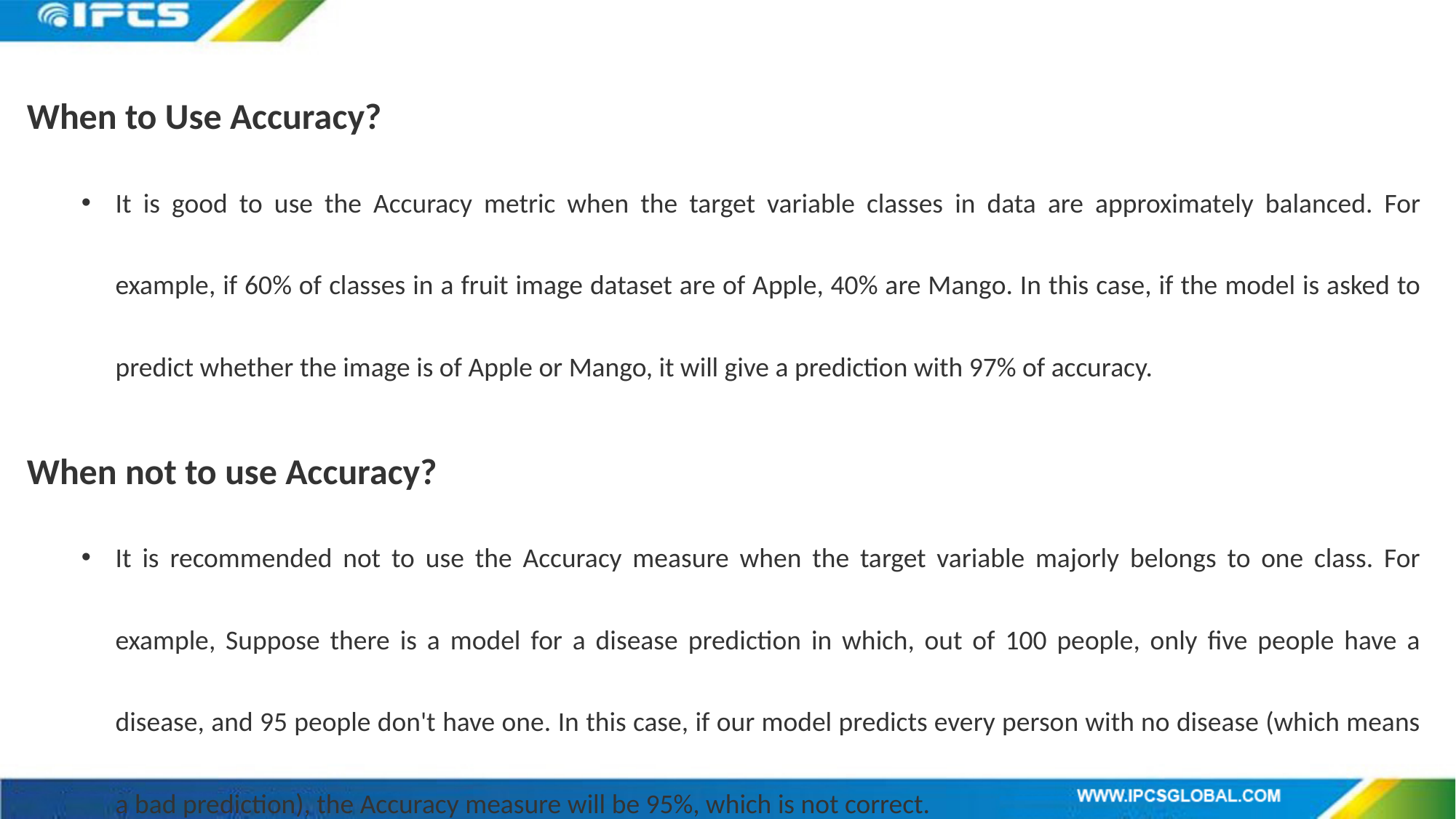

When to Use Accuracy?
It is good to use the Accuracy metric when the target variable classes in data are approximately balanced. For example, if 60% of classes in a fruit image dataset are of Apple, 40% are Mango. In this case, if the model is asked to predict whether the image is of Apple or Mango, it will give a prediction with 97% of accuracy.
When not to use Accuracy?
It is recommended not to use the Accuracy measure when the target variable majorly belongs to one class. For example, Suppose there is a model for a disease prediction in which, out of 100 people, only five people have a disease, and 95 people don't have one. In this case, if our model predicts every person with no disease (which means a bad prediction), the Accuracy measure will be 95%, which is not correct.